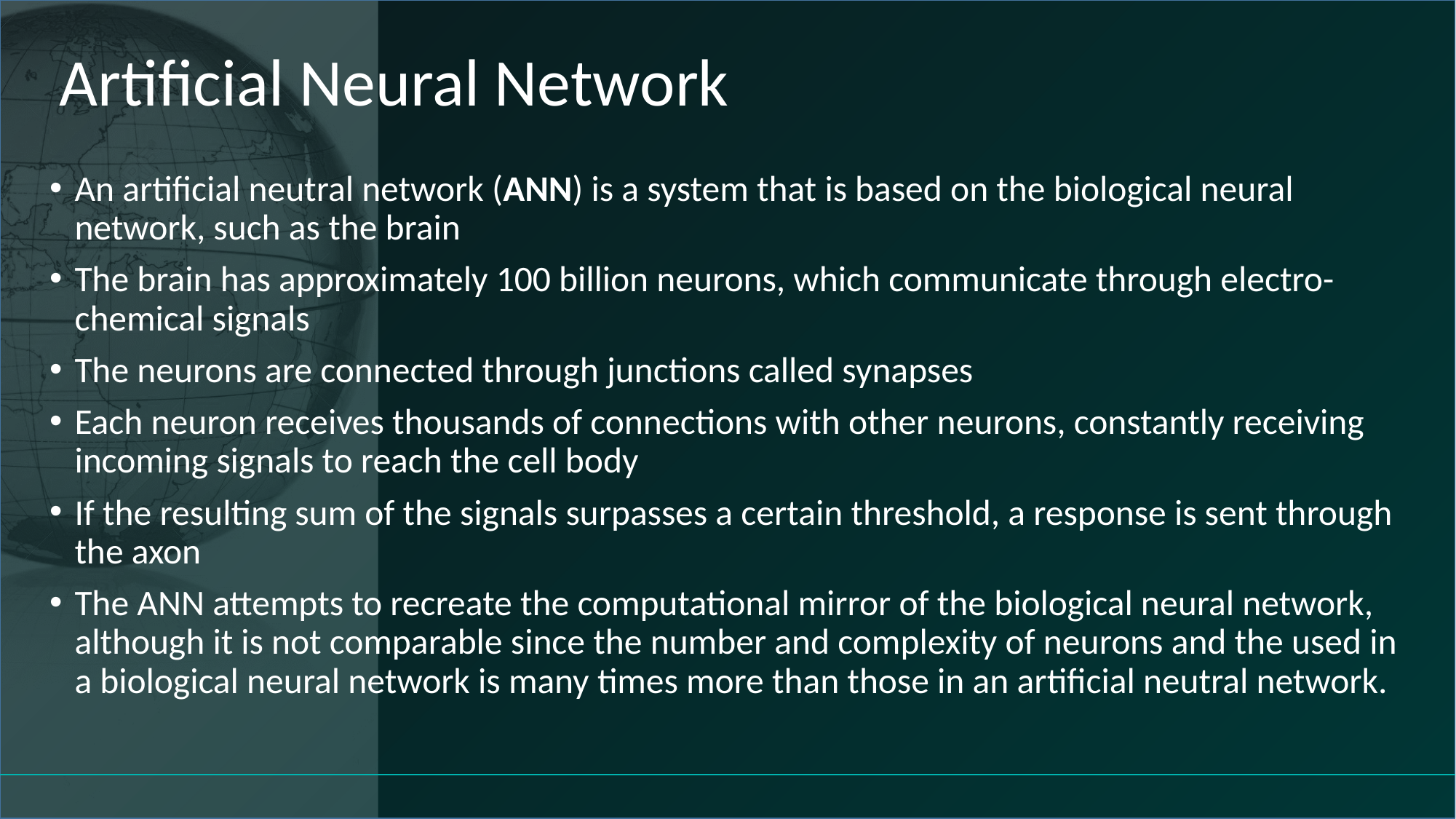

# Artificial Neural Network
An artificial neutral network (ANN) is a system that is based on the biological neural network, such as the brain
The brain has approximately 100 billion neurons, which communicate through electro-chemical signals
The neurons are connected through junctions called synapses
Each neuron receives thousands of connections with other neurons, constantly receiving incoming signals to reach the cell body
If the resulting sum of the signals surpasses a certain threshold, a response is sent through the axon
The ANN attempts to recreate the computational mirror of the biological neural network, although it is not comparable since the number and complexity of neurons and the used in a biological neural network is many times more than those in an artificial neutral network.